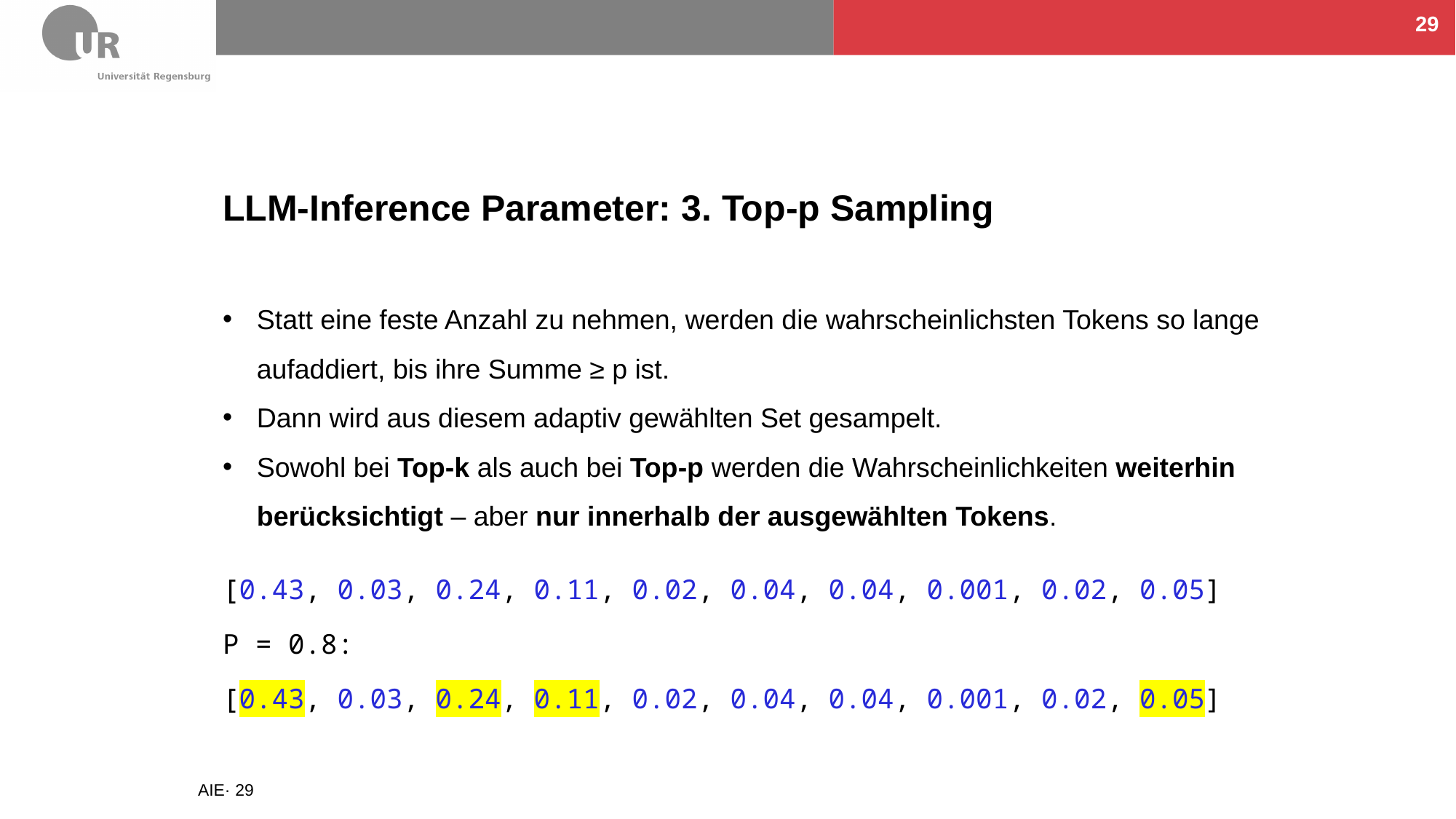

29
# LLM-Inference Parameter: 3. Top-p Sampling
Statt eine feste Anzahl zu nehmen, werden die wahrscheinlichsten Tokens so lange aufaddiert, bis ihre Summe ≥ p ist.
Dann wird aus diesem adaptiv gewählten Set gesampelt.
Sowohl bei Top-k als auch bei Top-p werden die Wahrscheinlichkeiten weiterhin berücksichtigt – aber nur innerhalb der ausgewählten Tokens.
[0.43, 0.03, 0.24, 0.11, 0.02, 0.04, 0.04, 0.001, 0.02, 0.05]
P = 0.8:
[0.43, 0.03, 0.24, 0.11, 0.02, 0.04, 0.04, 0.001, 0.02, 0.05]